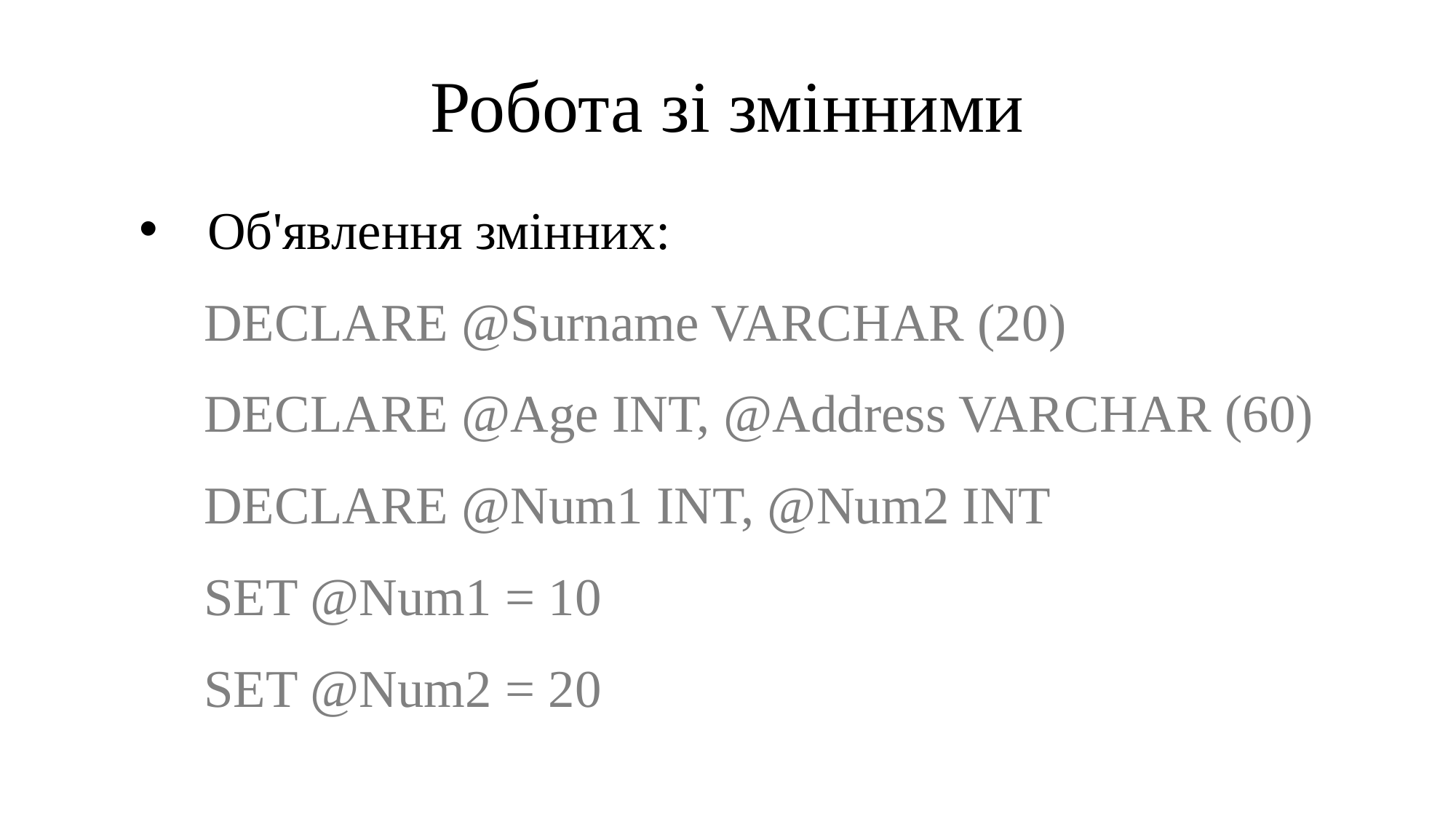

# Робота зі змінними
Об'явлення змінних:
DECLARE @Surname VARCHAR (20)
DECLARE @Age INT, @Address VARCHAR (60)
DECLARE @Num1 INT, @Num2 INT
SET @Num1 = 10
SET @Num2 = 20